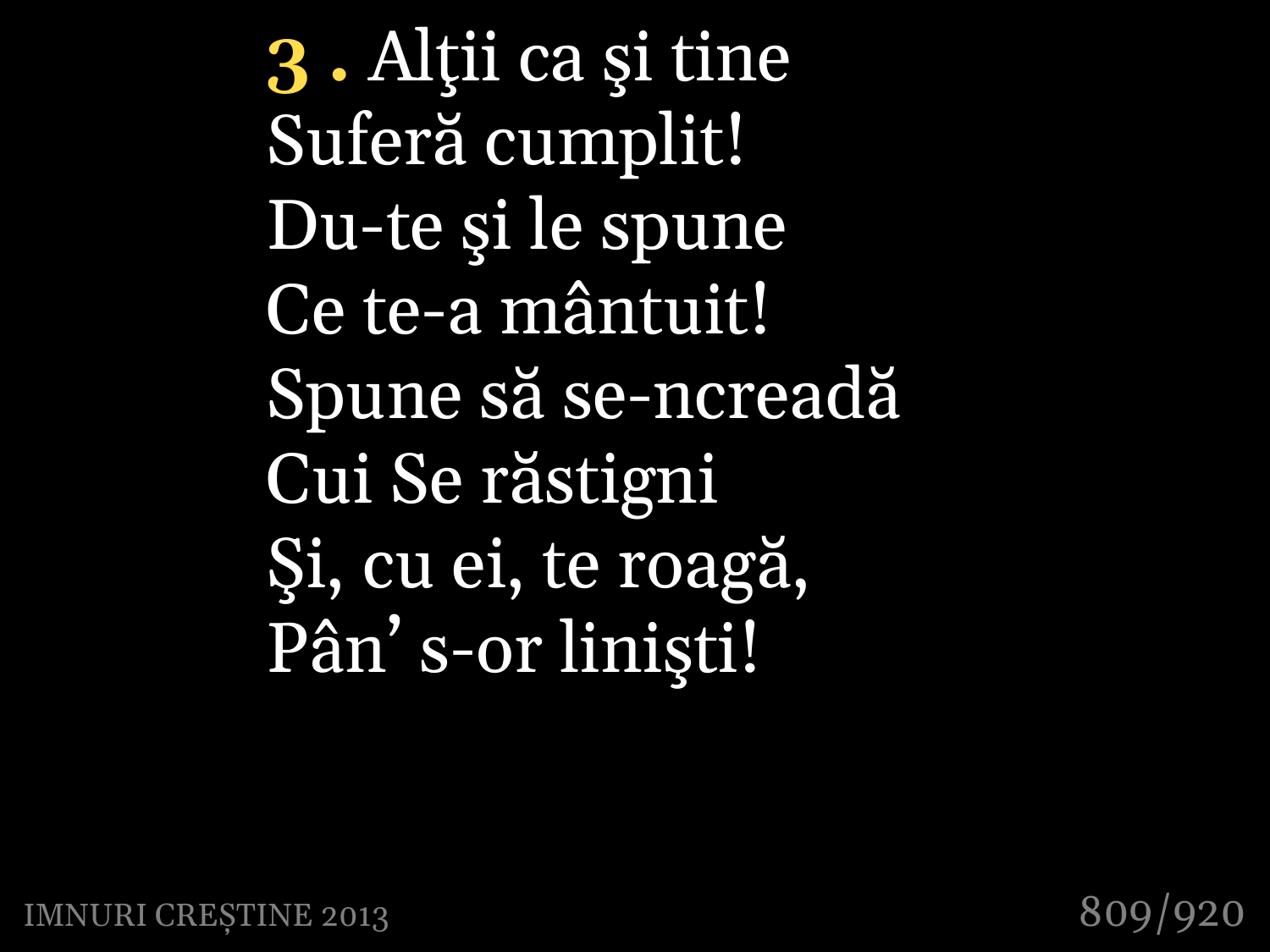

3 . Alţii ca şi tine
Suferă cumplit!
Du-te şi le spune
Ce te-a mântuit!
Spune să se-ncreadă
Cui Se răstigni
Şi, cu ei, te roagă,
Pân’ s-or linişti!
809/920
IMNURI CREȘTINE 2013